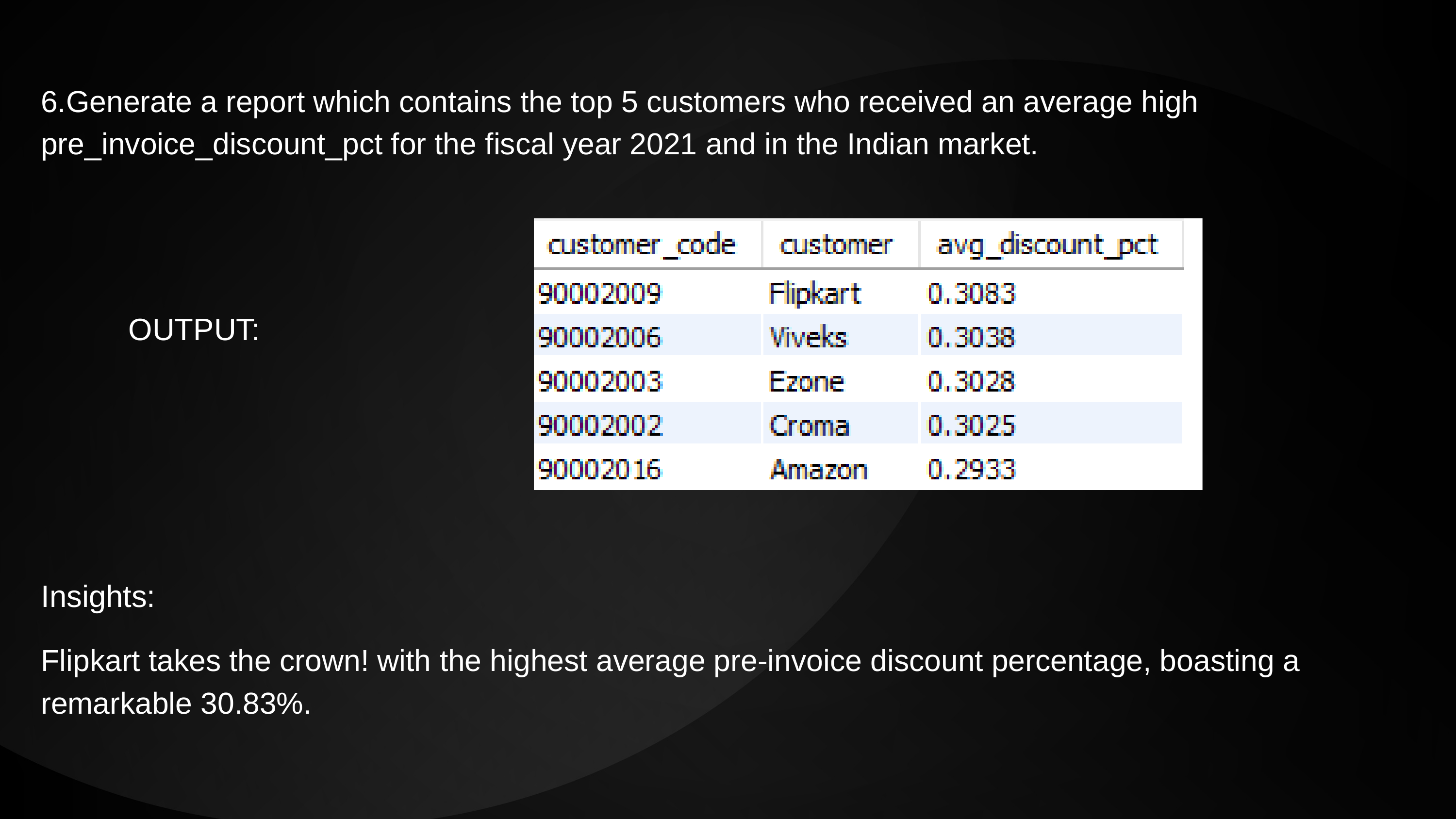

6.Generate a report which contains the top 5 customers who received an average high pre_invoice_discount_pct for the fiscal year 2021 and in the Indian market.

OUTPUT:
Insights:
Flipkart takes the crown! with the highest average pre-invoice discount percentage, boasting a remarkable 30.83%.